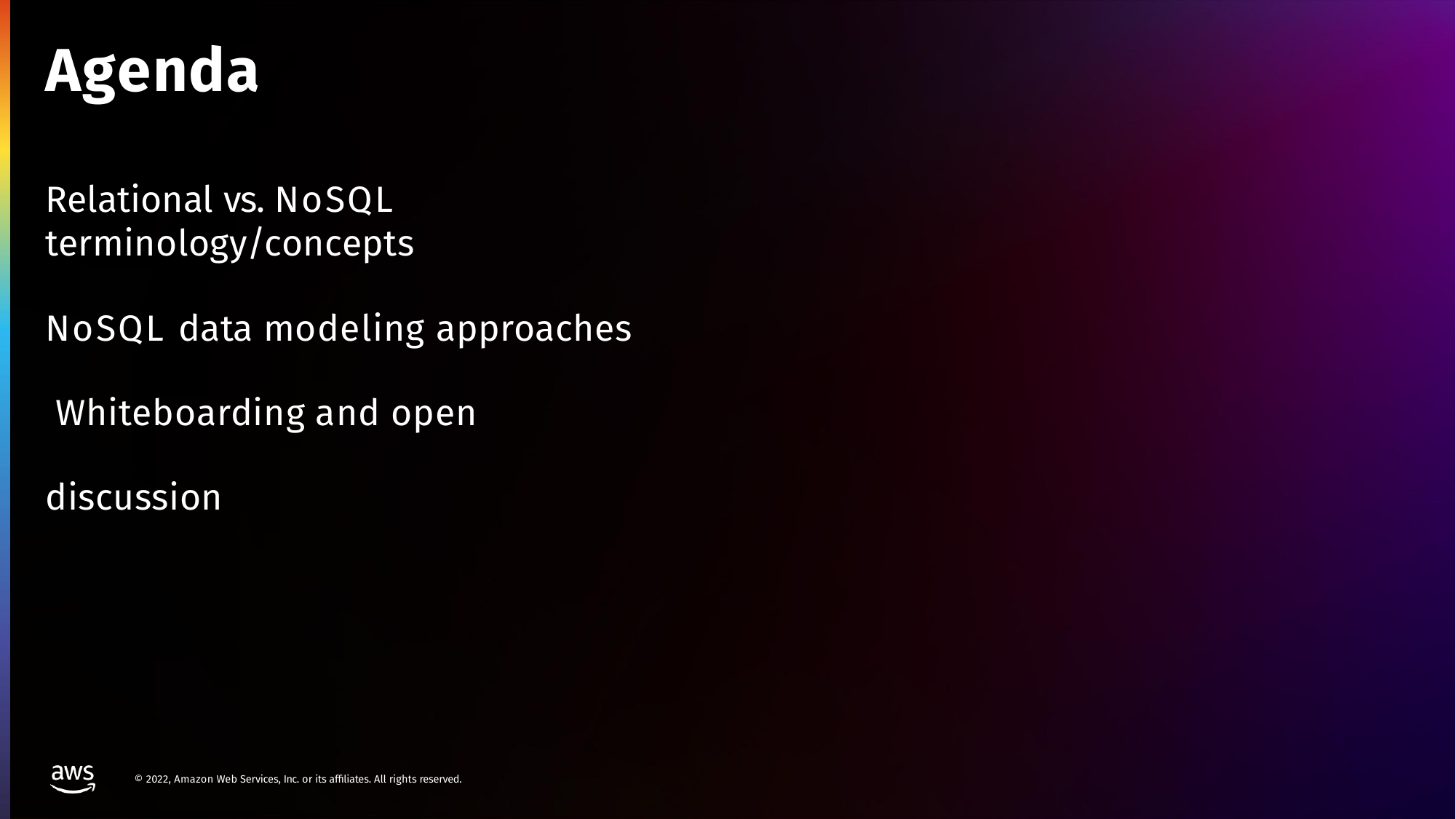

# Agenda
Relational vs. NoSQL terminology/concepts
NoSQL data modeling approaches  Whiteboarding and open discussion
© 2022, Amazon Web Services, Inc. or its affiliates. All rights reserved.